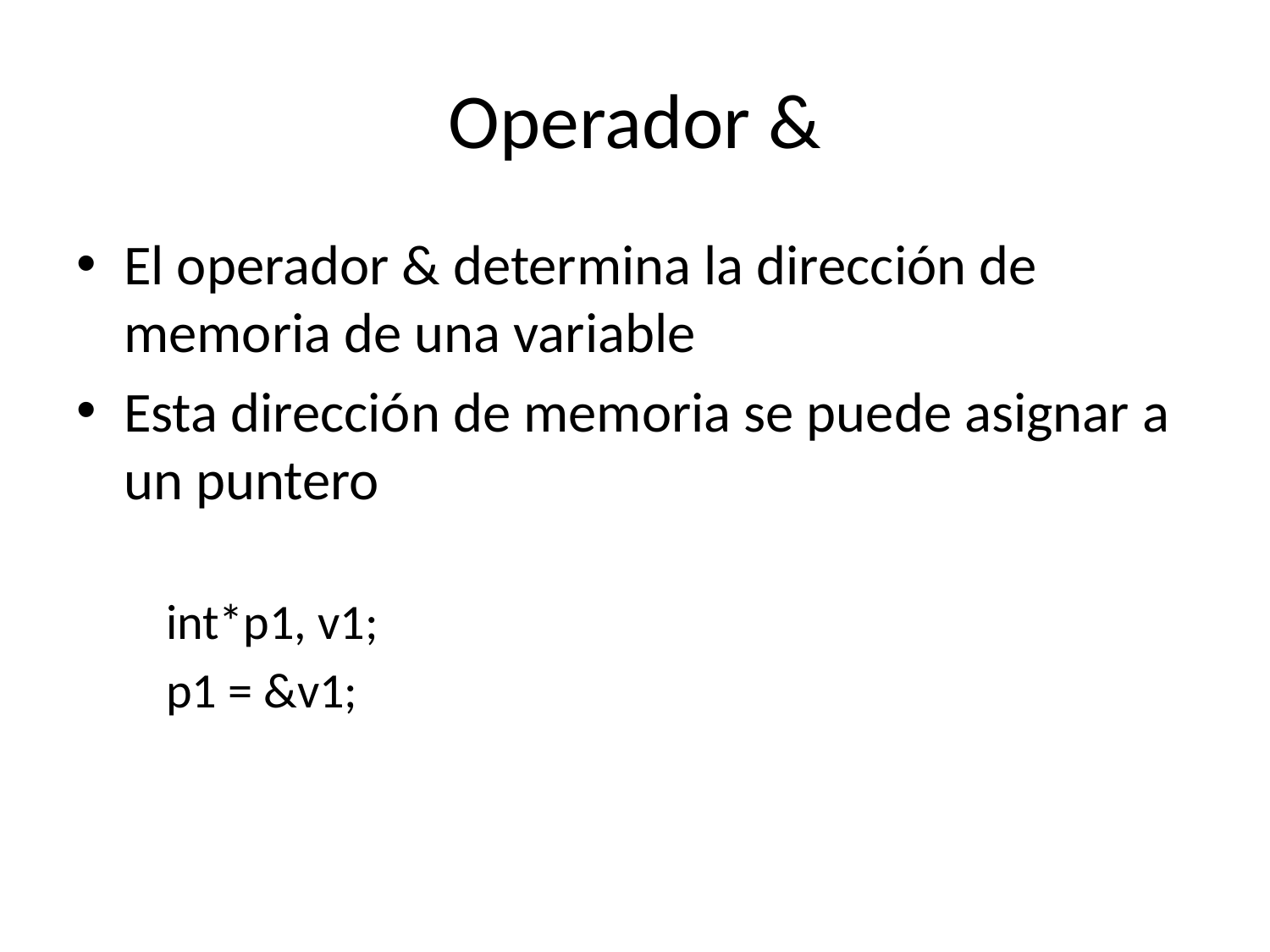

# Operador &
El operador & determina la dirección de memoria de una variable
Esta dirección de memoria se puede asignar a un puntero

        int*p1, v1;
        p1 = &v1;